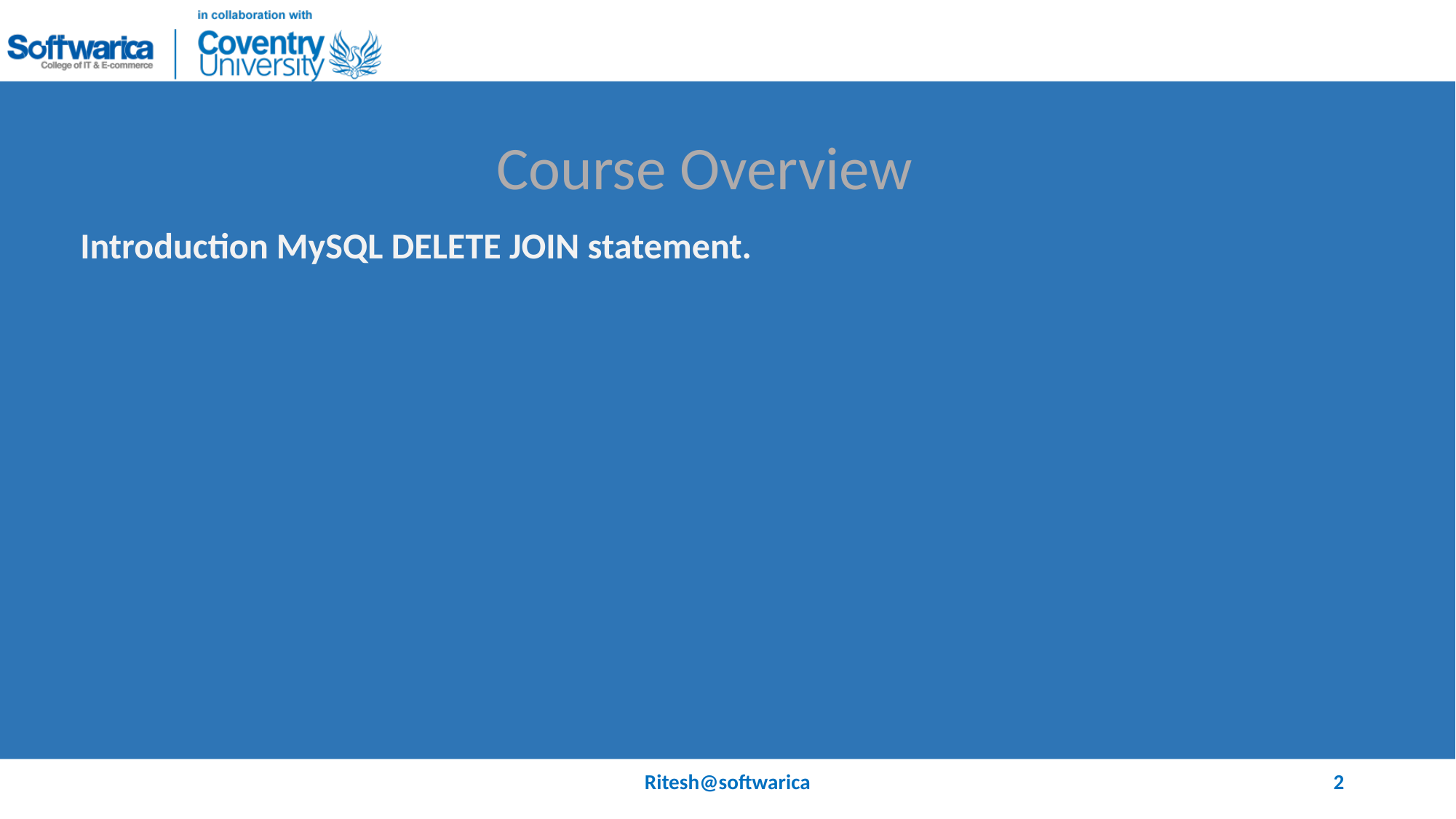

# Course Overview
Introduction MySQL DELETE JOIN statement.
Ritesh@softwarica
2